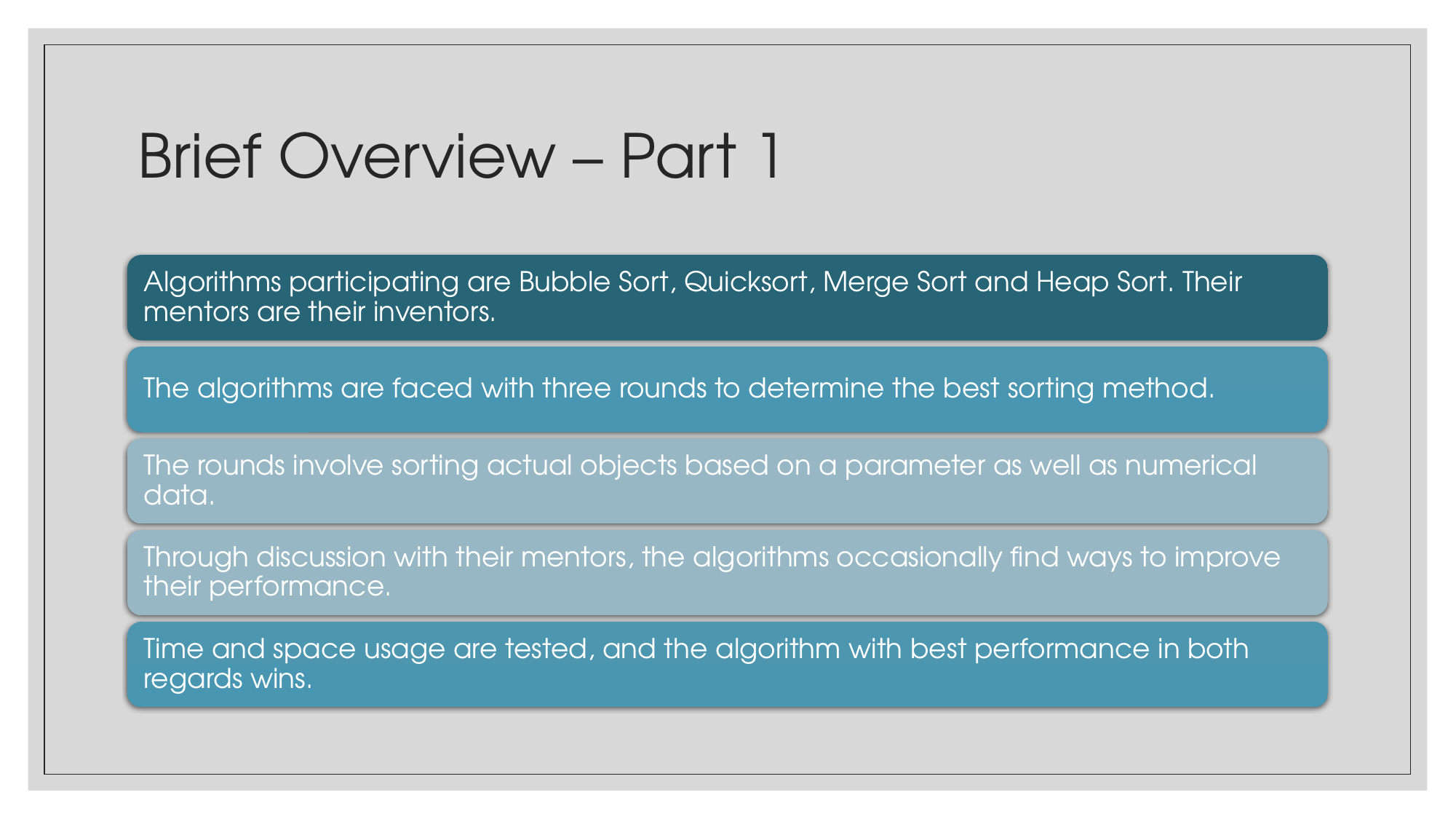

# Brief Overview – Part 1
Algorithms participating are Bubble Sort, Quicksort, Merge Sort and Heap Sort. Their mentors are their inventors.
The algorithms are faced with three rounds to determine the best sorting method.
The rounds involve sorting actual objects based on a parameter as well as numerical data.
Through discussion with their mentors, the algorithms occasionally find ways to improve their performance.
Time and space usage are tested, and the algorithm with best performance in both regards wins.